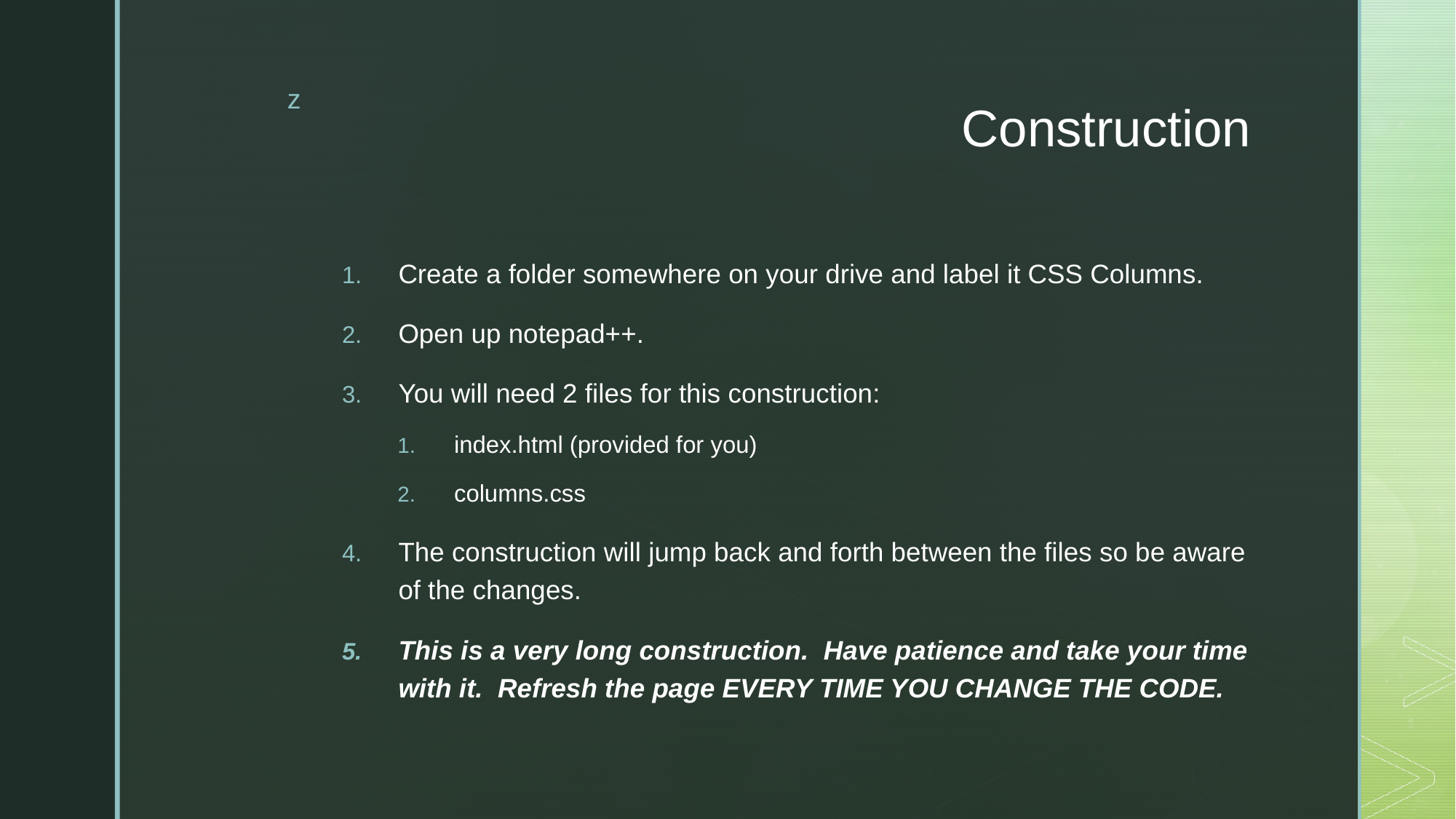

# Construction
Create a folder somewhere on your drive and label it CSS Columns.
Open up notepad++.
You will need 2 files for this construction:
index.html (provided for you)
columns.css
The construction will jump back and forth between the files so be aware of the changes.
This is a very long construction.  Have patience and take your time with it.  Refresh the page EVERY TIME YOU CHANGE THE CODE.